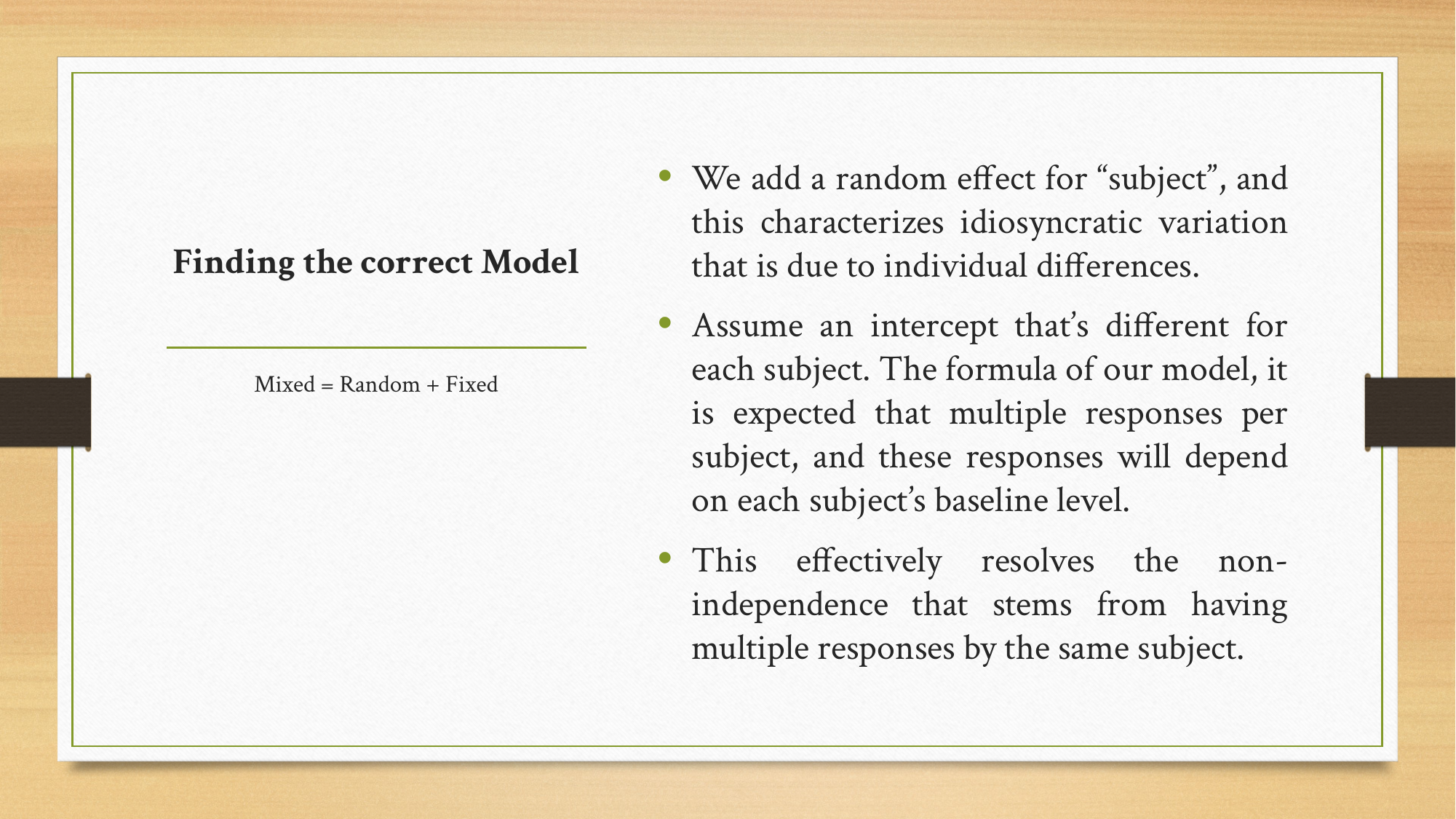

We add a random effect for “subject”, and this characterizes idiosyncratic variation that is due to individual differences.
Assume an intercept that’s different for each subject. The formula of our model, it is expected that multiple responses per subject, and these responses will depend on each subject’s baseline level.
This effectively resolves the non-independence that stems from having multiple responses by the same subject.
# Finding the correct Model
Mixed = Random + Fixed